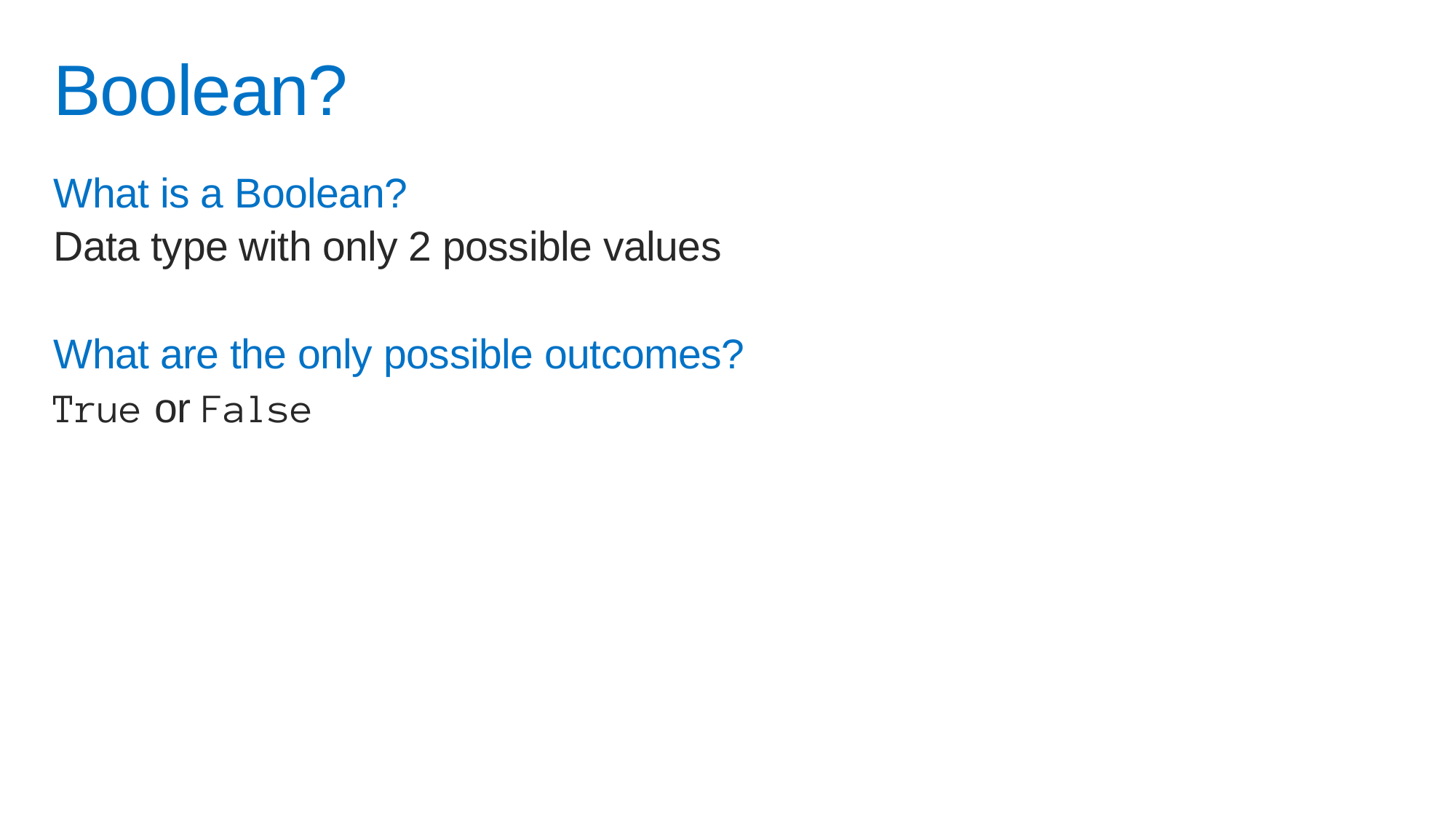

# Boolean?
What is a Boolean?
Data type with only 2 possible values

What are the only possible outcomes?
True or False